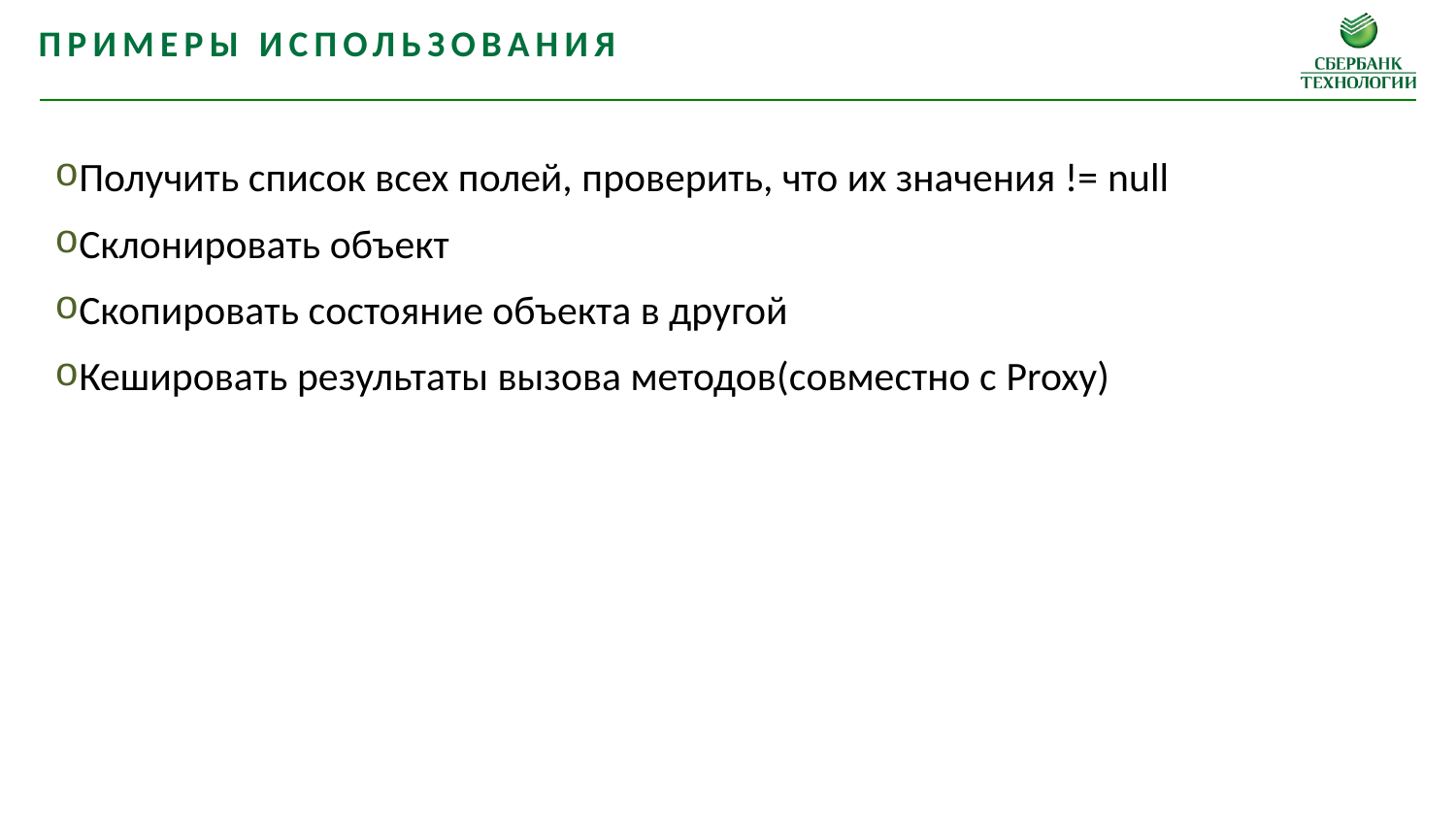

Примеры использования
Получить список всех полей, проверить, что их значения != null
Склонировать объект
Скопировать состояние объекта в другой
Кешировать результаты вызова методов(совместно с Proxy)